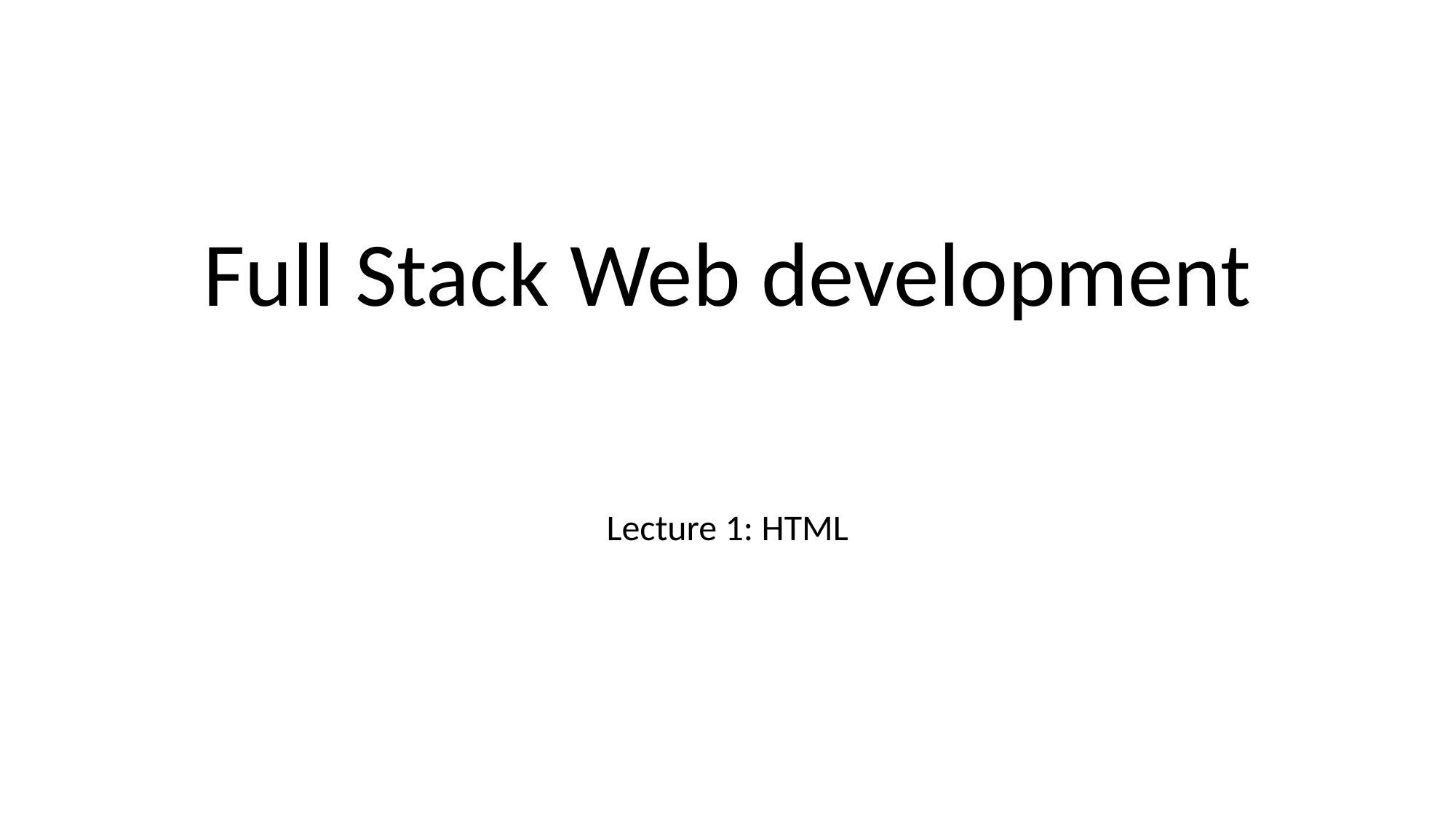

Full Stack Web development
Lecture 1: HTML